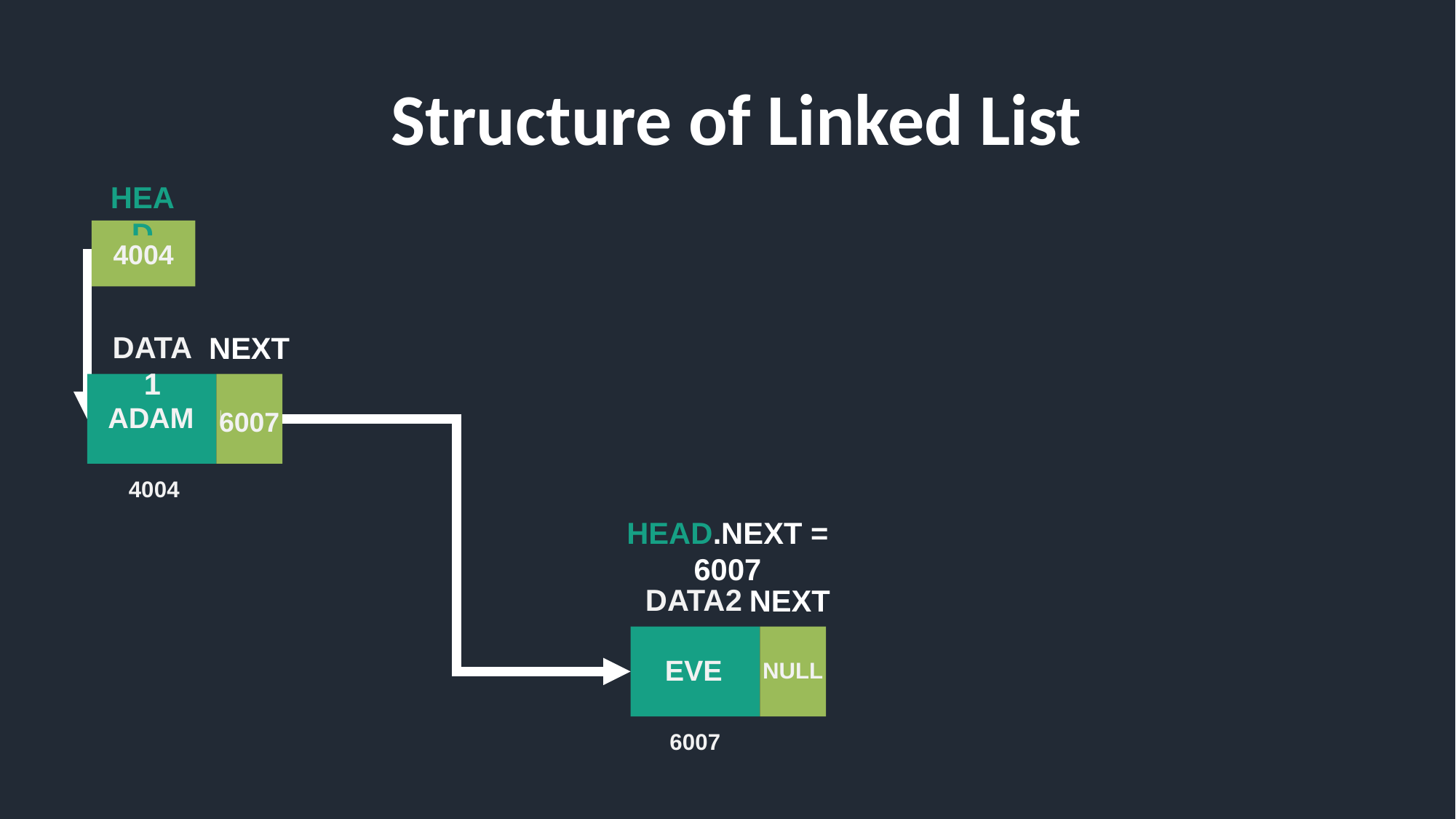

Structure of Linked List
HEAD

NULL
4004

DATA1
NEXT

ADAM
NULL
4004
6007

HEAD.NEXT = 6007
DATA2
NEXT

EVE
NULL
6007